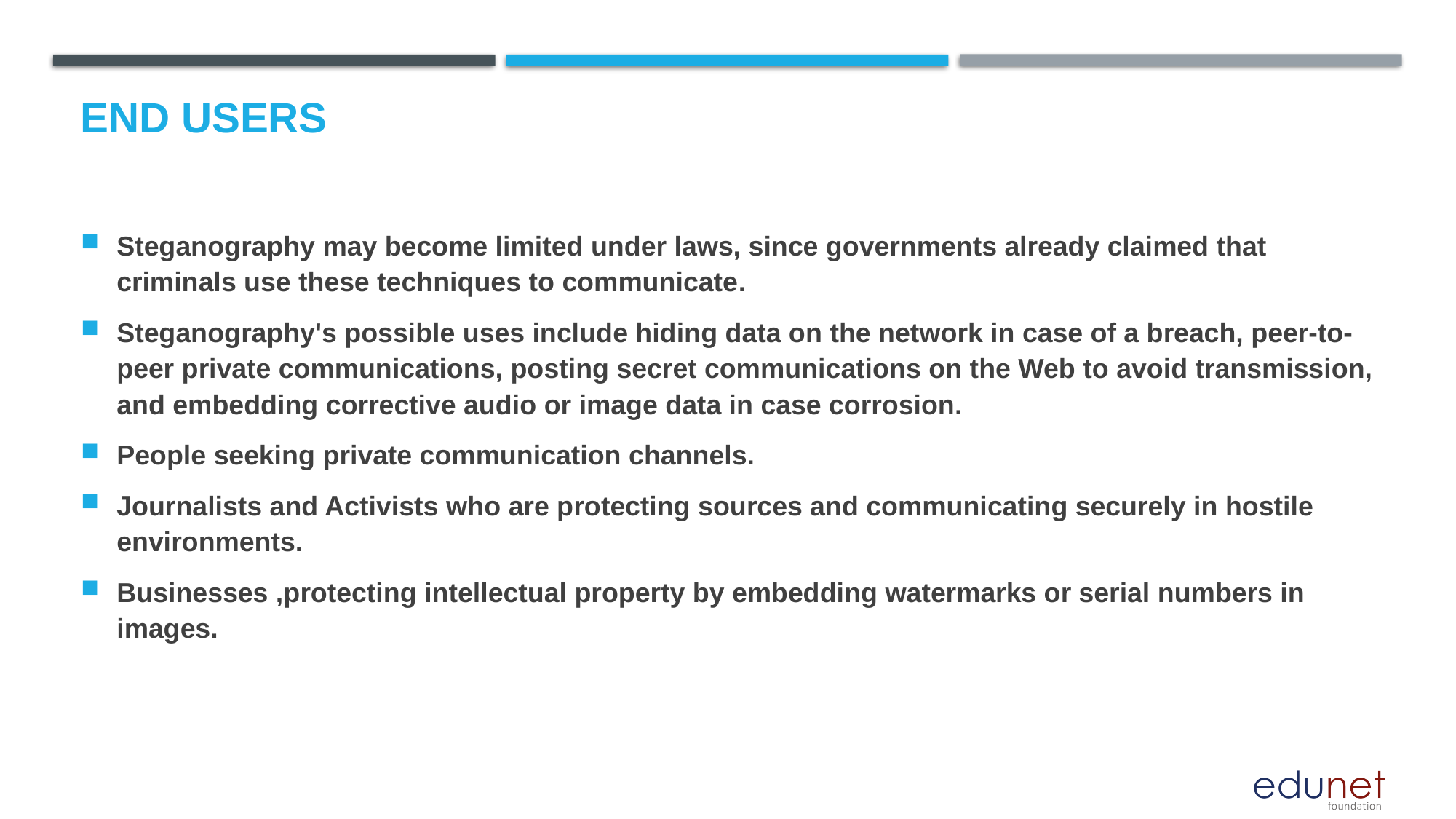

# End users
Steganography may become limited under laws, since governments already claimed that criminals use these techniques to communicate.
Steganography's possible uses include hiding data on the network in case of a breach, peer-to-peer private communications, posting secret communications on the Web to avoid transmission, and embedding corrective audio or image data in case corrosion.
People seeking private communication channels.
Journalists and Activists who are protecting sources and communicating securely in hostile environments.
Businesses ,protecting intellectual property by embedding watermarks or serial numbers in images.